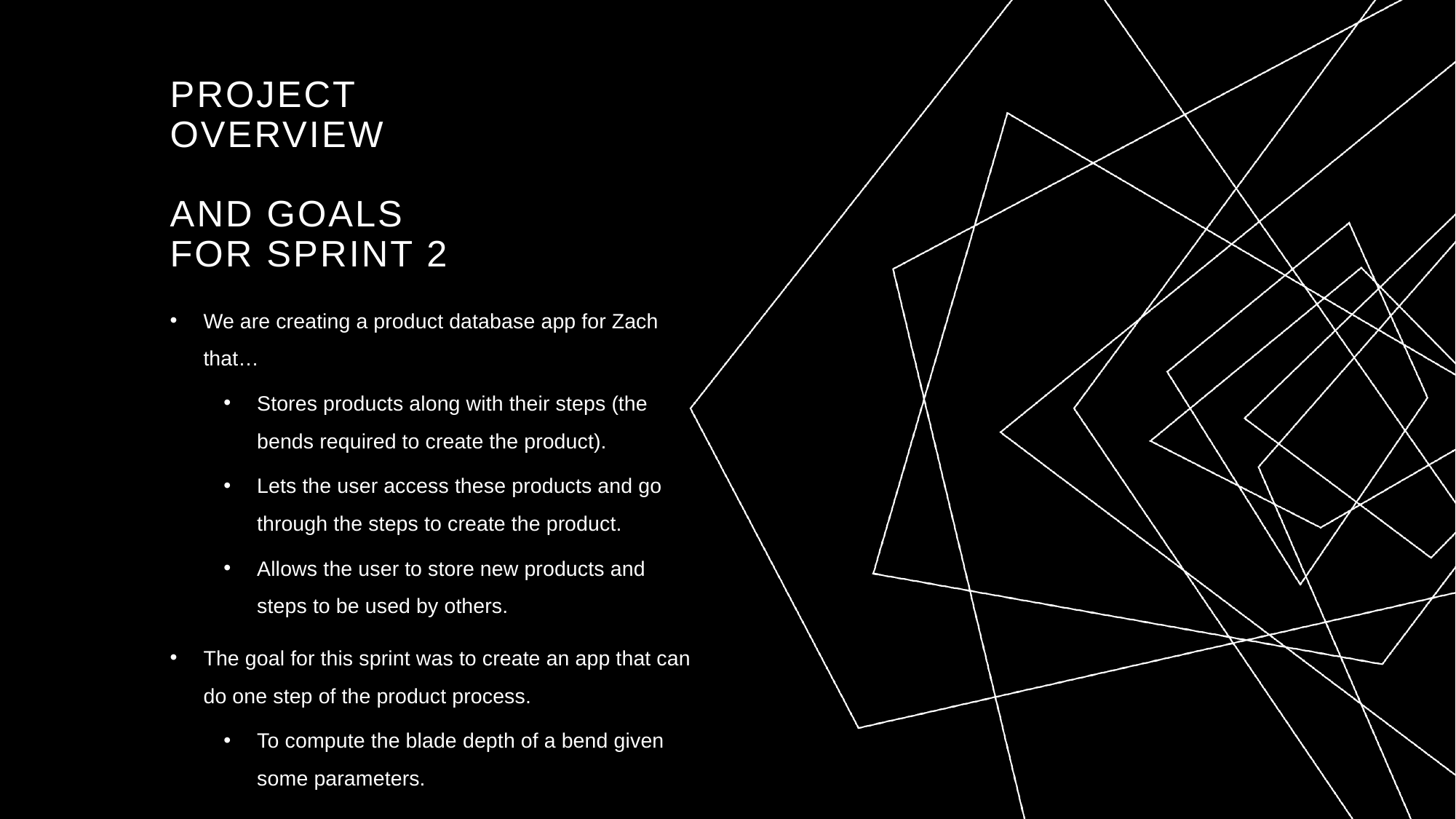

# Project Overview And Goals for Sprint 2
We are creating a product database app for Zach that…
Stores products along with their steps (the bends required to create the product).
Lets the user access these products and go through the steps to create the product.
Allows the user to store new products and steps to be used by others.
The goal for this sprint was to create an app that can do one step of the product process.
To compute the blade depth of a bend given some parameters.